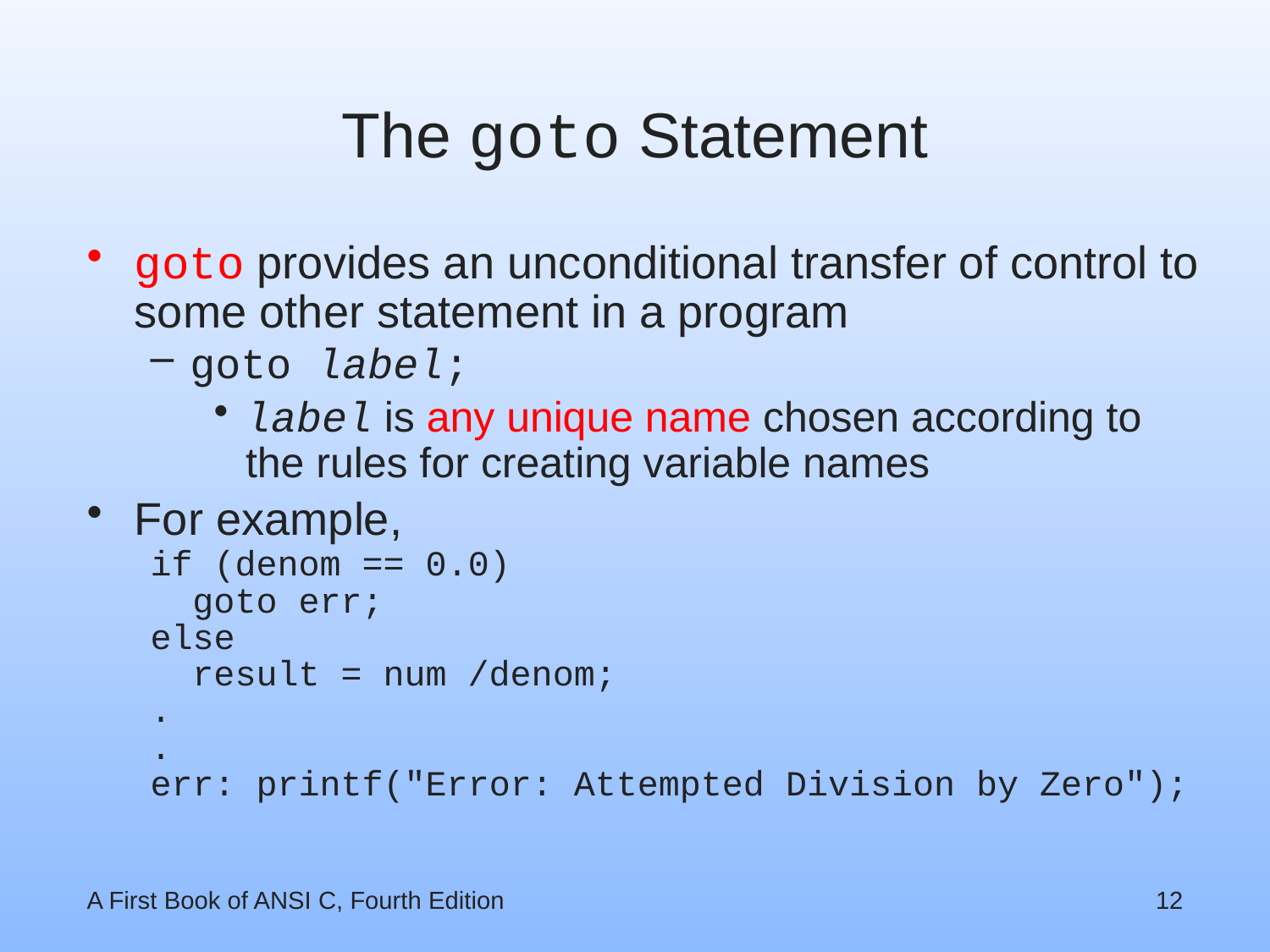

# The goto Statement
goto provides an unconditional transfer of control to some other statement in a program
goto label;
label is any unique name chosen according to the rules for creating variable names
For example,
if (denom == 0.0)
  goto err;
else
  result = num /denom;
.
.
err: printf("Error: Attempted Division by Zero");
A First Book of ANSI C, Fourth Edition
12